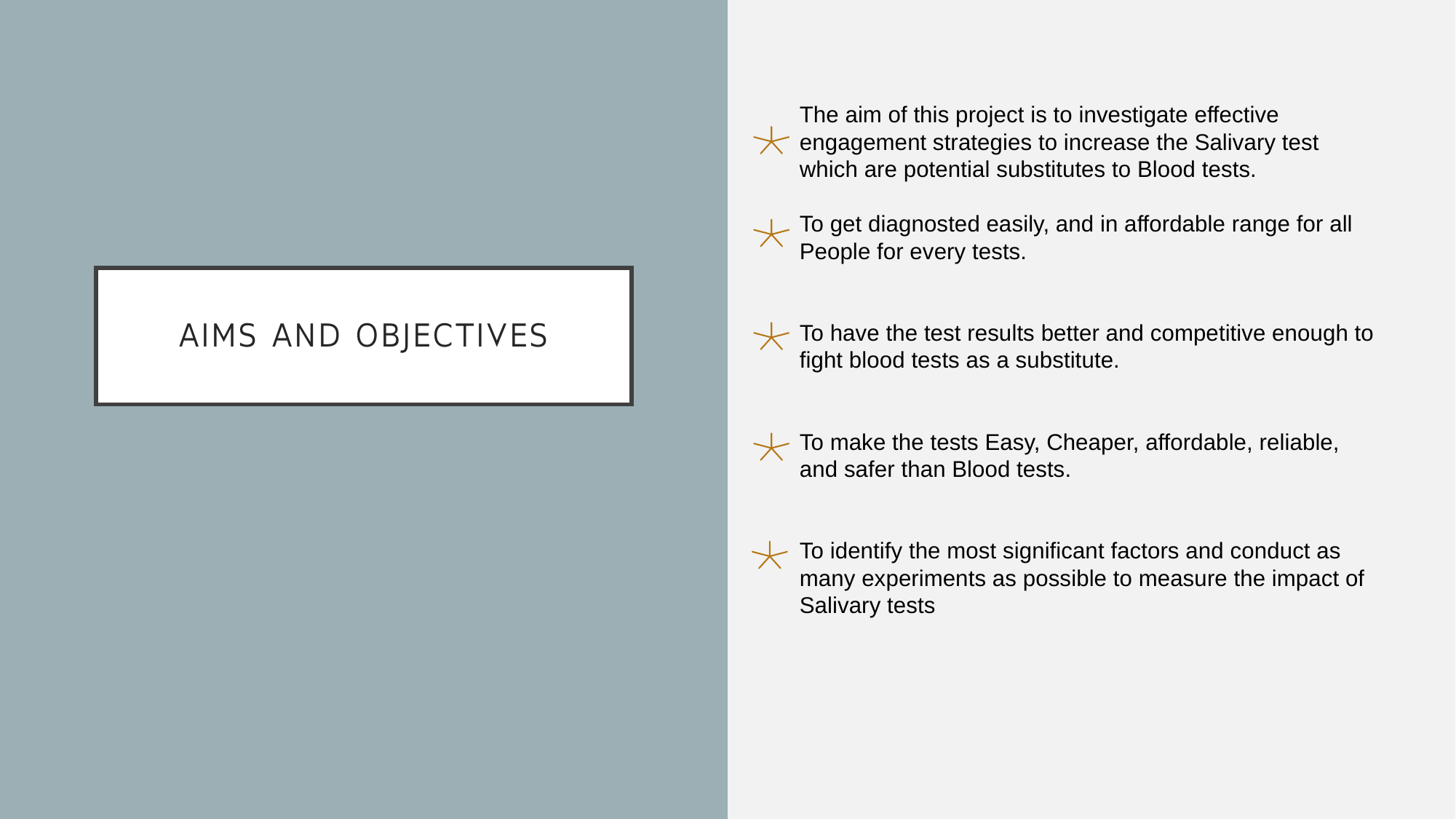

The aim of this project is to investigate effective engagement strategies to increase the Salivary test which are potential substitutes to Blood tests.

To get diagnosted easily, and in affordable range for all
People for every tests.

To have the test results better and competitive enough to fight blood tests as a substitute.

To make the tests Easy, Cheaper, affordable, reliable, and safer than Blood tests.

To identify the most significant factors and conduct as many experiments as possible to measure the impact of Salivary tests

# AIMS and objectives